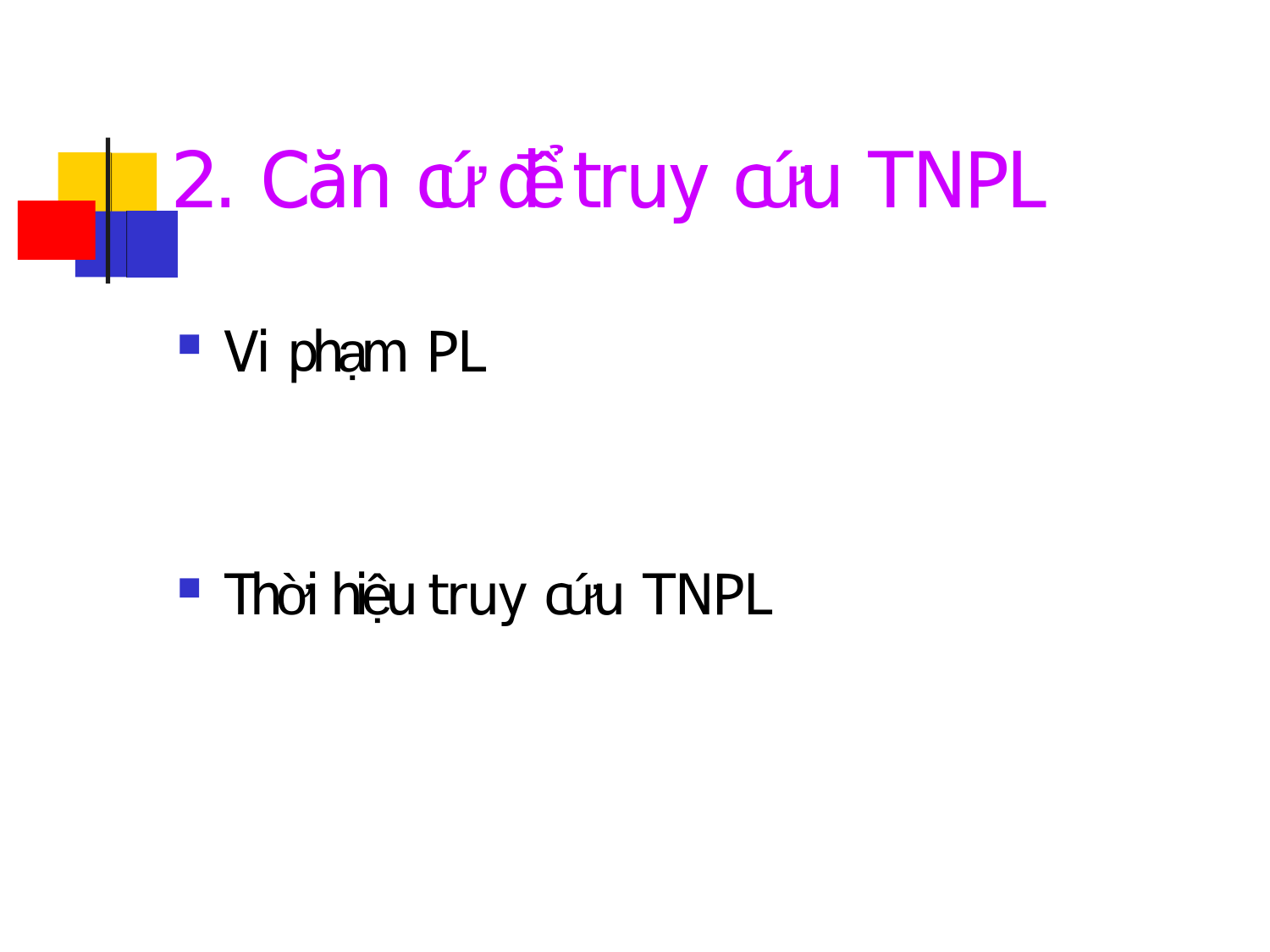

# 2. Căn cứ để truy cứu TNPL
Vi phạm PL
Thời hiệu truy cứu TNPL